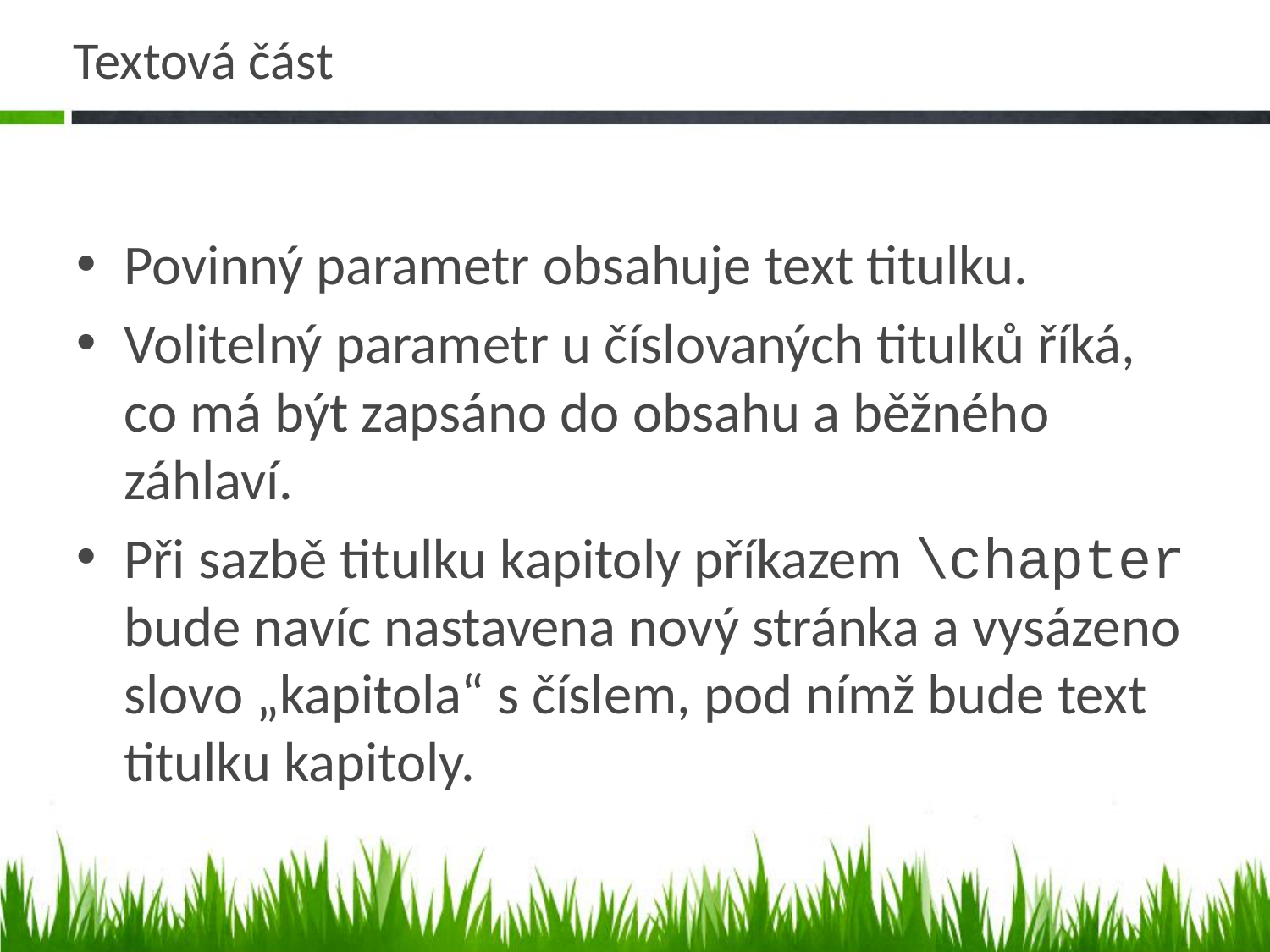

# Textová část
Povinný parametr obsahuje text titulku.
Volitelný parametr u číslovaných titulků říká, co má být zapsáno do obsahu a běžného záhlaví.
Při sazbě titulku kapitoly příkazem \chapter bude navíc nastavena nový stránka a vysázeno slovo „kapitola“ s číslem, pod nímž bude text titulku kapitoly.